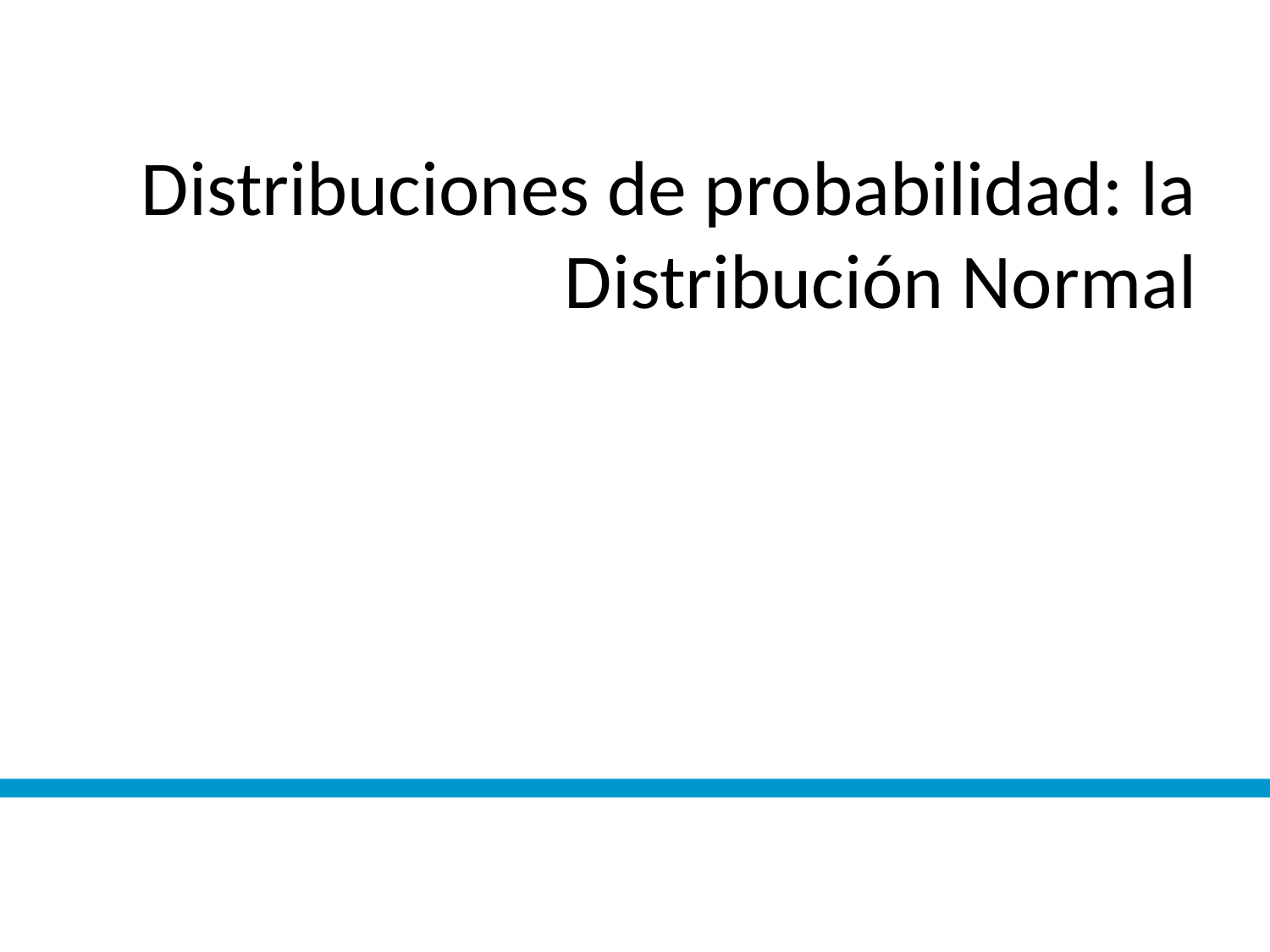

# Distribuciones de probabilidad: la Distribución Normal